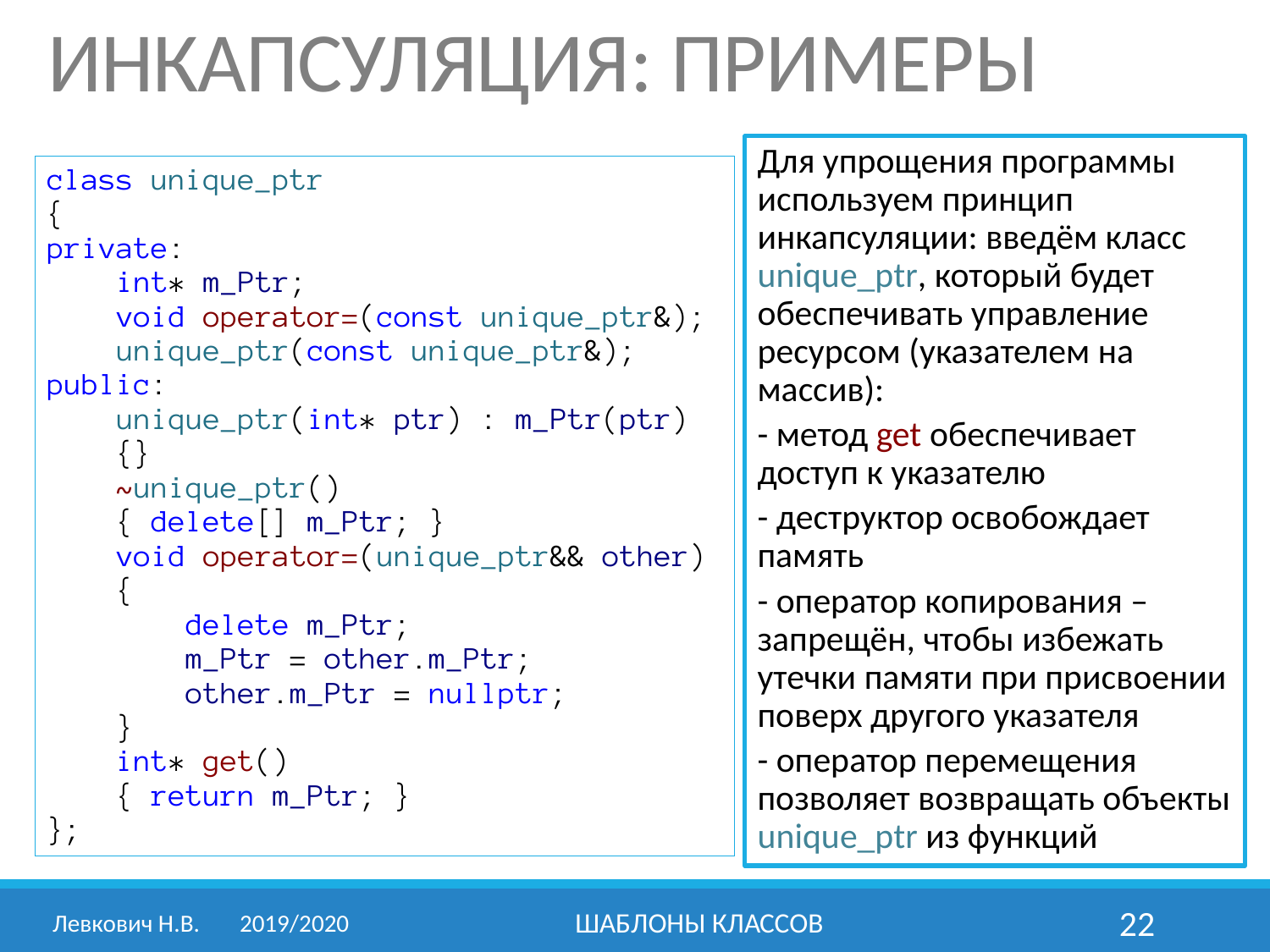

# ИНКАПСУЛЯЦИЯ: ПРИМЕРЫ
Для упрощения программы используем принцип инкапсуляции: введём класс unique_ptr, который будет обеспечивать управление ресурсом (указателем на массив):
- метод get обеспечивает доступ к указателю
- деструктор освобождает память
- оператор копирования –запрещён, чтобы избежать утечки памяти при присвоении поверх другого указателя
- оператор перемещения позволяет возвращать объекты unique_ptr из функций
class unique_ptr
{
private:
    int* m_Ptr;
    void operator=(const unique_ptr&);
    unique_ptr(const unique_ptr&);
public:
    unique_ptr(int* ptr) : m_Ptr(ptr)
    {}
    ~unique_ptr()
    { delete[] m_Ptr; }
    void operator=(unique_ptr&& other)
    {
        delete m_Ptr;
        m_Ptr = other.m_Ptr;
        other.m_Ptr = nullptr;
    }
    int* get()
    { return m_Ptr; }
};
Левкович Н.В.	2019/2020
Шаблоны классов
22